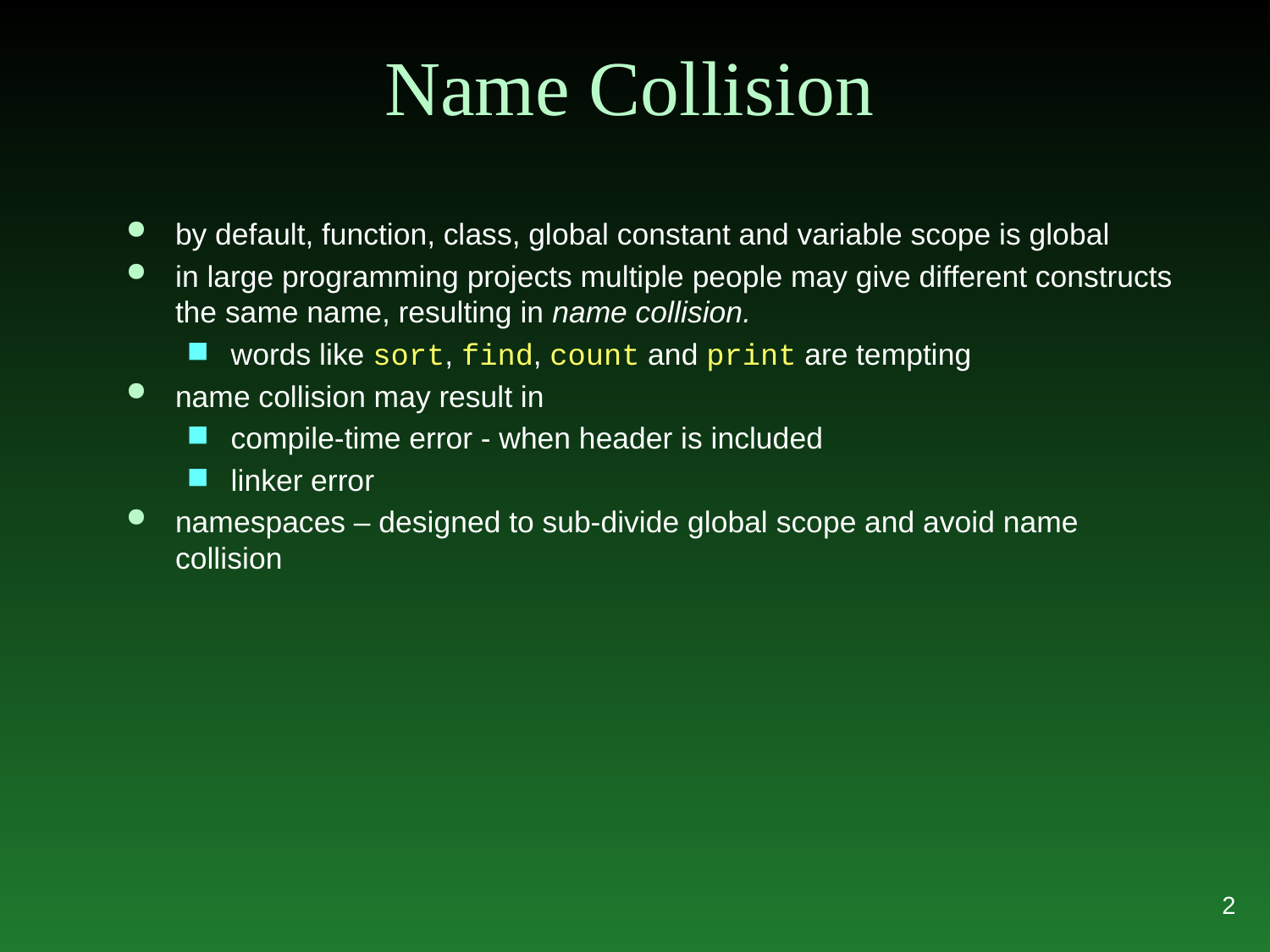

Name Collision
by default, function, class, global constant and variable scope is global
in large programming projects multiple people may give different constructs the same name, resulting in name collision.
words like sort, find, count and print are tempting
name collision may result in
compile-time error - when header is included
linker error
namespaces – designed to sub-divide global scope and avoid name collision
2